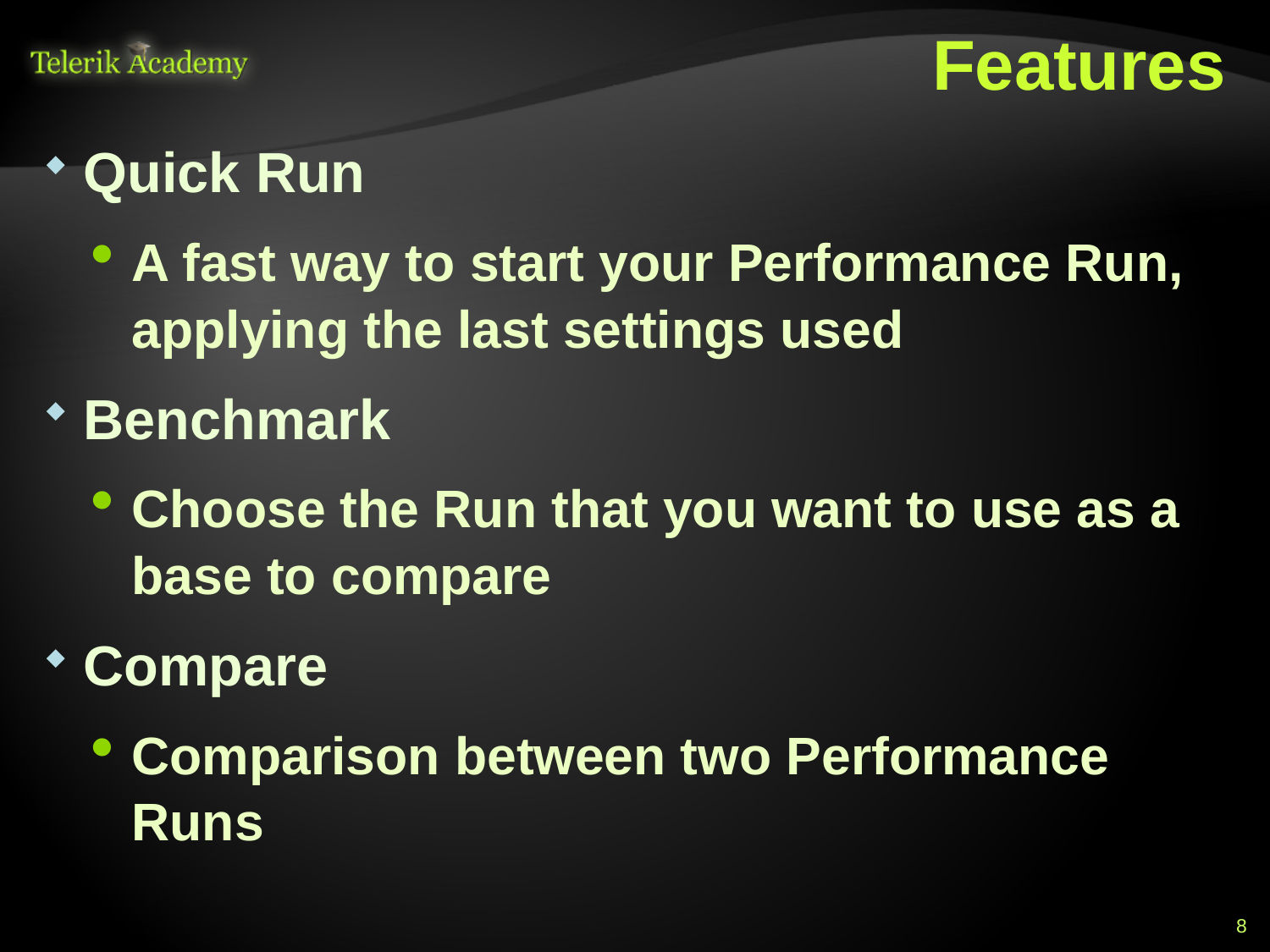

# Features
Quick Run
A fast way to start your Performance Run, applying the last settings used
Benchmark
Choose the Run that you want to use as a base to compare
Compare
Comparison between two Performance Runs
8